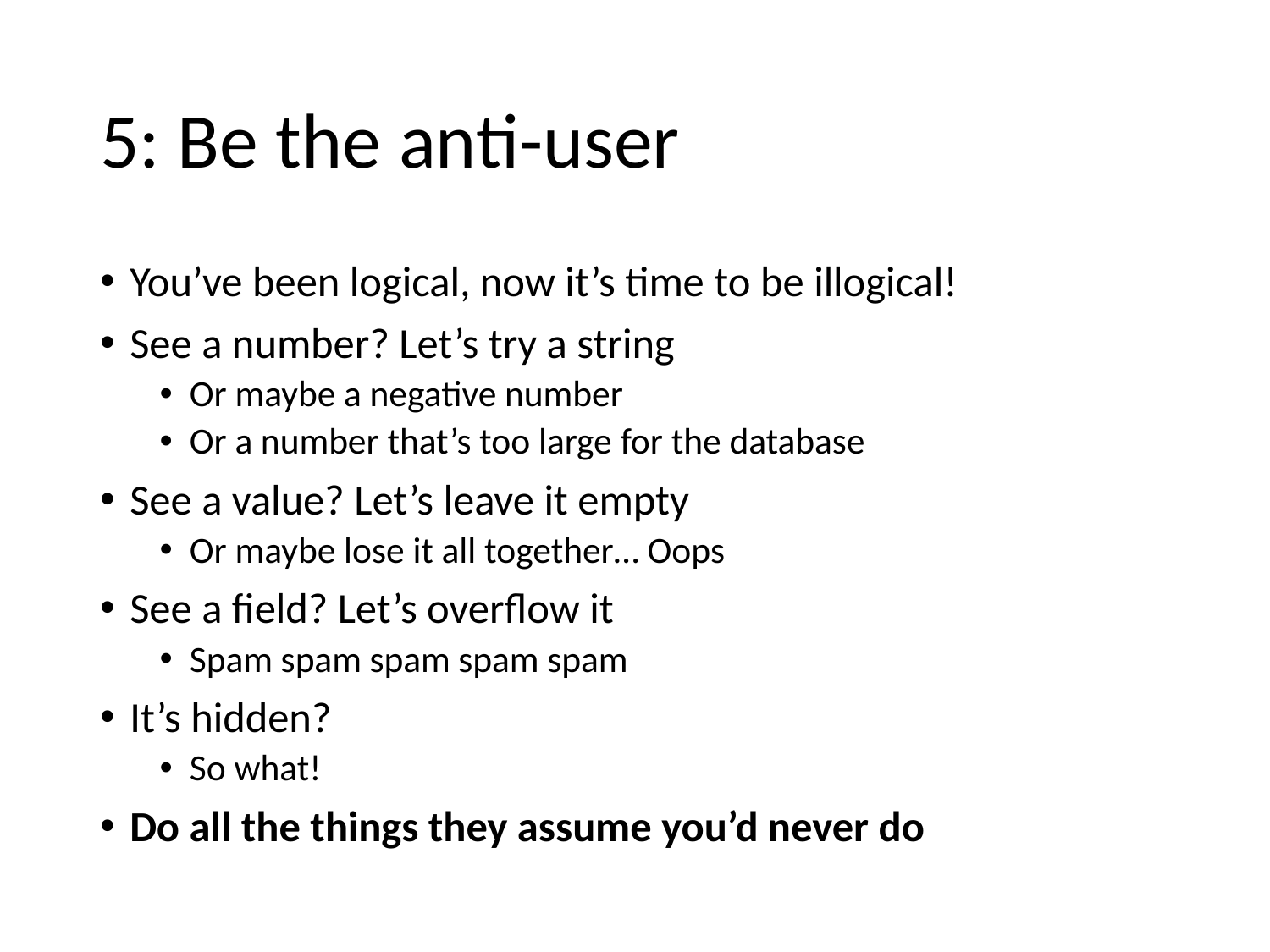

# 5: Be the anti-user
You’ve been logical, now it’s time to be illogical!
See a number? Let’s try a string
Or maybe a negative number
Or a number that’s too large for the database
See a value? Let’s leave it empty
Or maybe lose it all together… Oops
See a field? Let’s overflow it
Spam spam spam spam spam
It’s hidden?
So what!
Do all the things they assume you’d never do